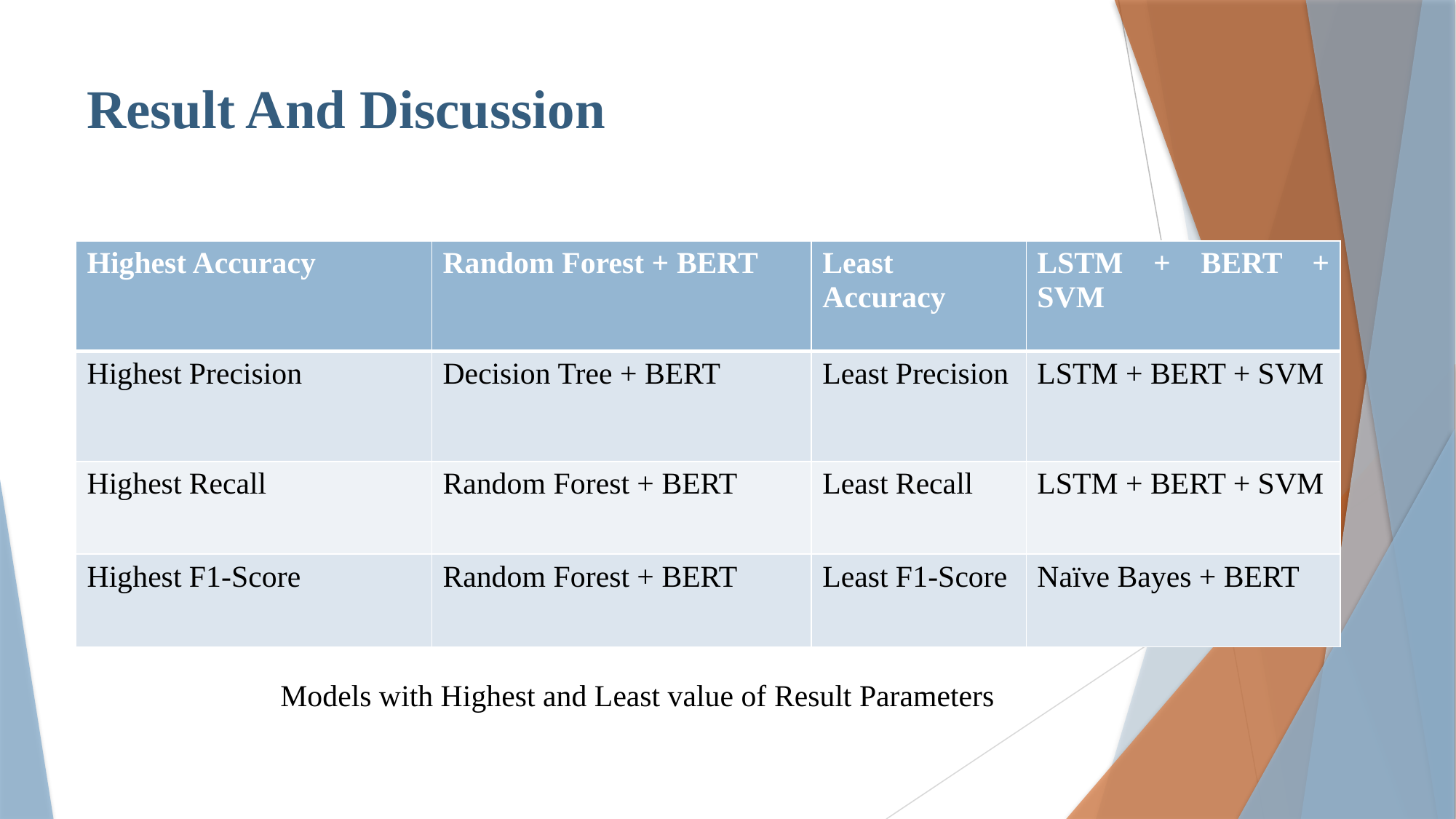

Result And Discussion
| Highest Accuracy | Random Forest + BERT | Least Accuracy | LSTM + BERT + SVM |
| --- | --- | --- | --- |
| Highest Precision | Decision Tree + BERT | Least Precision | LSTM + BERT + SVM |
| Highest Recall | Random Forest + BERT | Least Recall | LSTM + BERT + SVM |
| Highest F1-Score | Random Forest + BERT | Least F1-Score | Naïve Bayes + BERT |
Models with Highest and Least value of Result Parameters